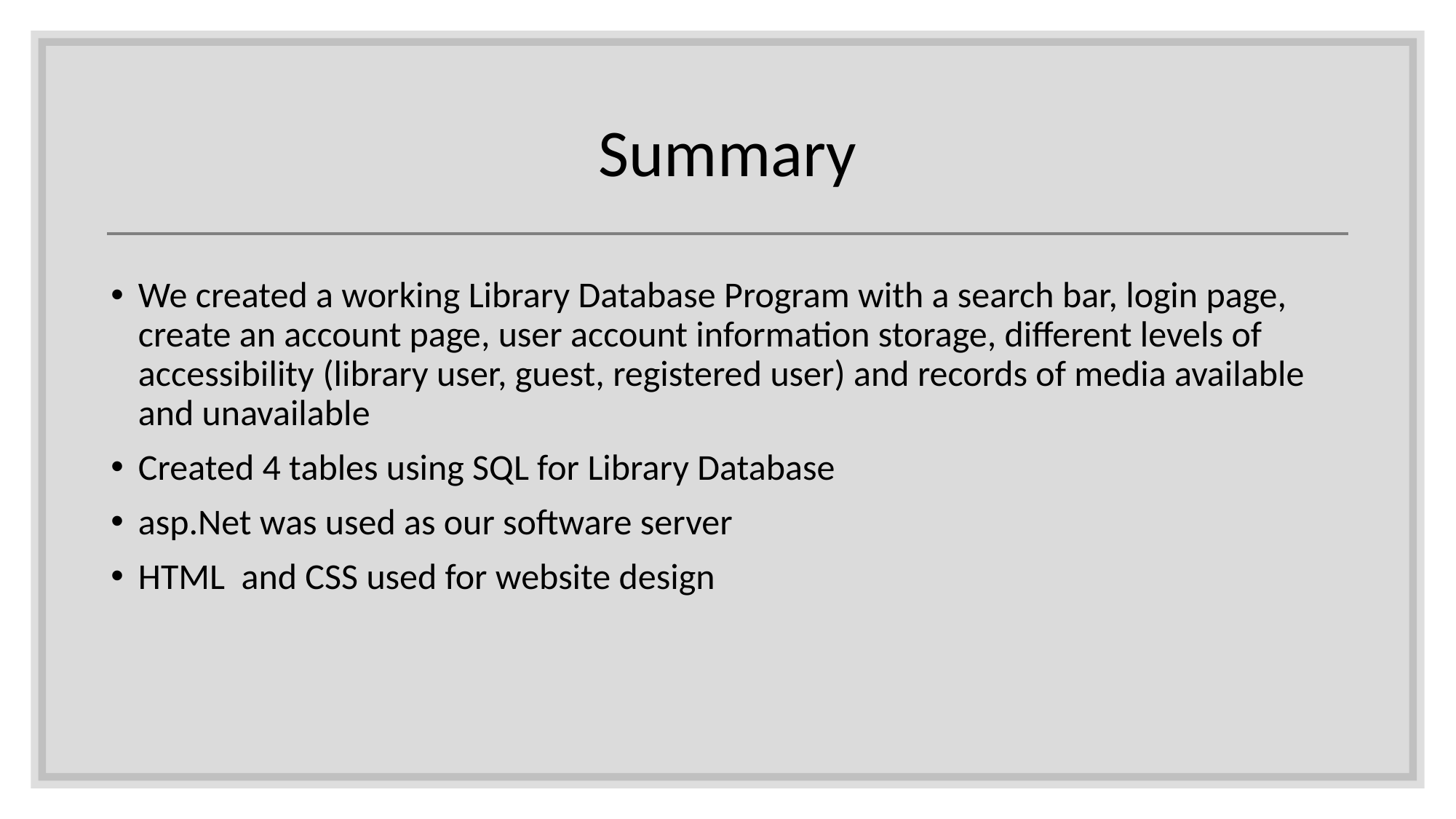

# Summary
We created a working Library Database Program with a search bar, login page, create an account page, user account information storage, different levels of accessibility (library user, guest, registered user) and records of media available and unavailable
Created 4 tables using SQL for Library Database
asp.Net was used as our software server
HTML  and CSS used for website design